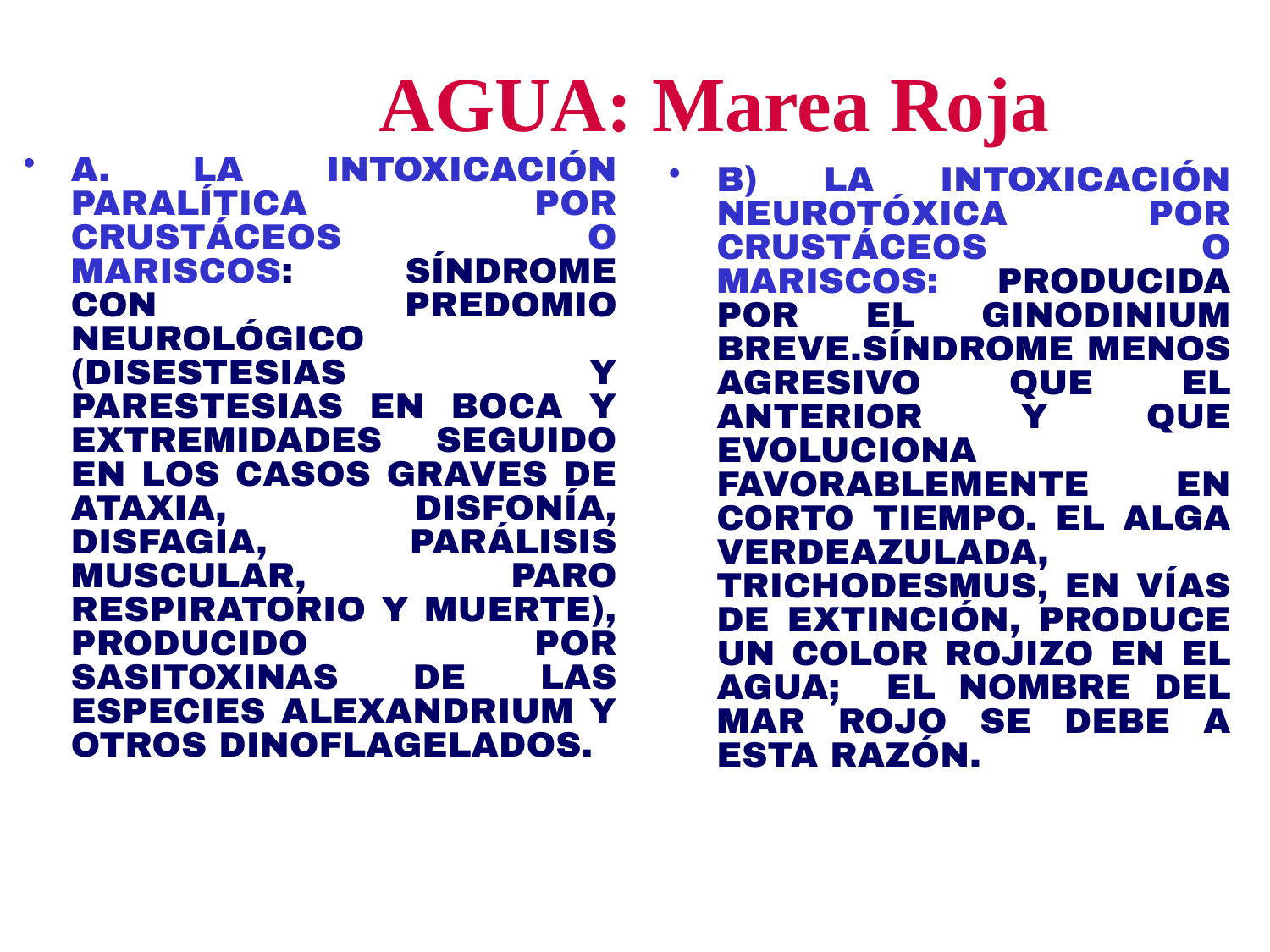

# AGUA: Marea Roja
A. LA INTOXICACIÓN PARALÍTICA POR CRUSTÁCEOS O MARISCOS:  SÍNDROME CON PREDOMIO NEUROLÓGICO (DISESTESIAS Y PARESTESIAS EN BOCA Y EXTREMIDADES SEGUIDO EN LOS CASOS GRAVES DE ATAXIA, DISFONÍA, DISFAGIA, PARÁLISIS MUSCULAR, PARO RESPIRATORIO Y MUERTE), PRODUCIDO POR SASITOXINAS DE LAS ESPECIES ALEXANDRIUM Y OTROS DINOFLAGELADOS.

B) LA INTOXICACIÓN NEUROTÓXICA POR CRUSTÁCEOS O MARISCOS: PRODUCIDA POR EL GINODINIUM BREVE.SÍNDROME MENOS AGRESIVO QUE EL ANTERIOR Y QUE EVOLUCIONA FAVORABLEMENTE EN CORTO TIEMPO. EL ALGA VERDEAZULADA, TRICHODESMUS, EN VÍAS DE EXTINCIÓN, PRODUCE UN COLOR ROJIZO EN EL AGUA;  EL NOMBRE DEL MAR ROJO SE DEBE A ESTA RAZÓN.